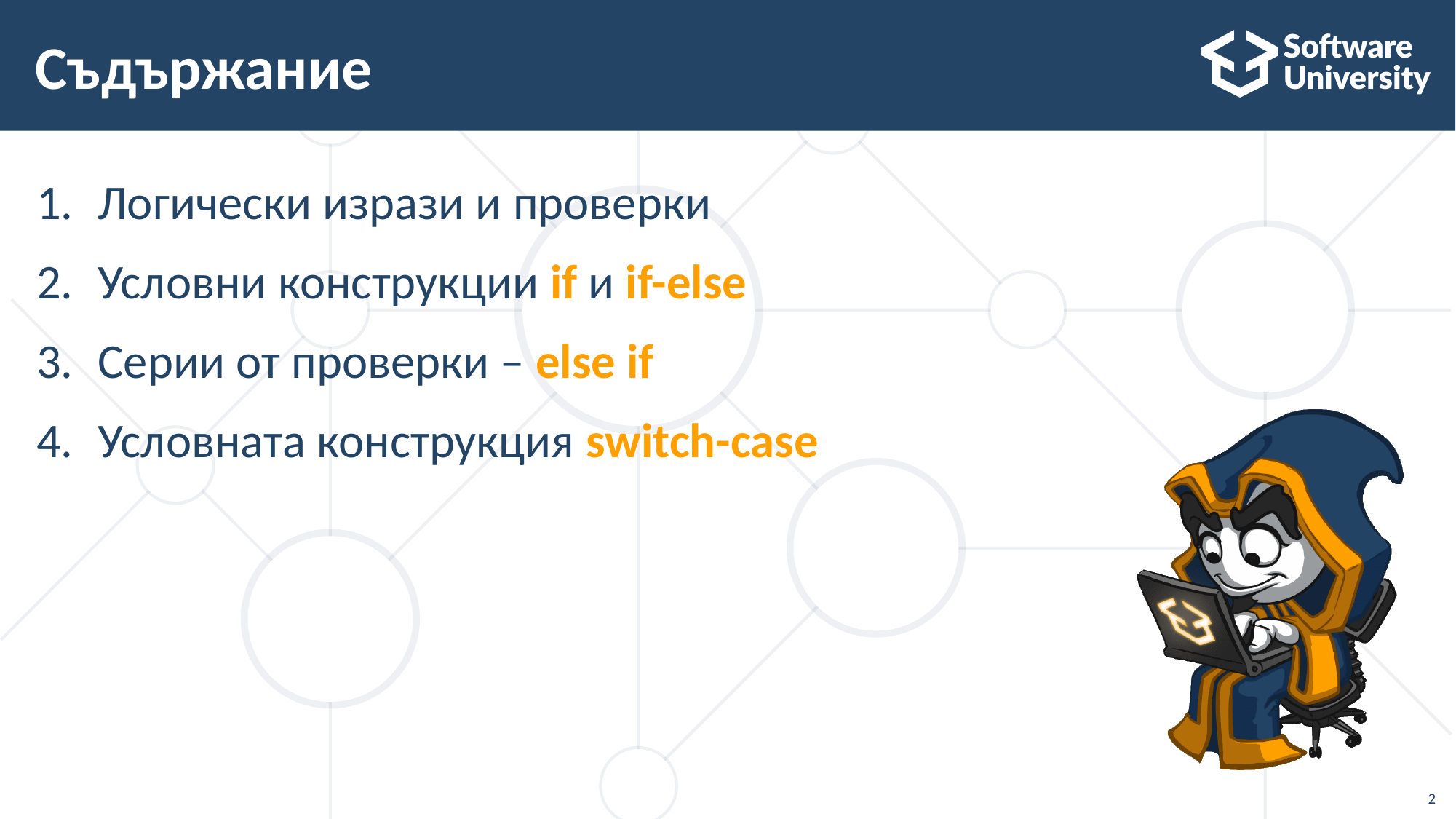

# Съдържание
Логически изрази и проверки
Условни конструкции if и if-else
Серии от проверки – else if
Условната конструкция switch-case
2